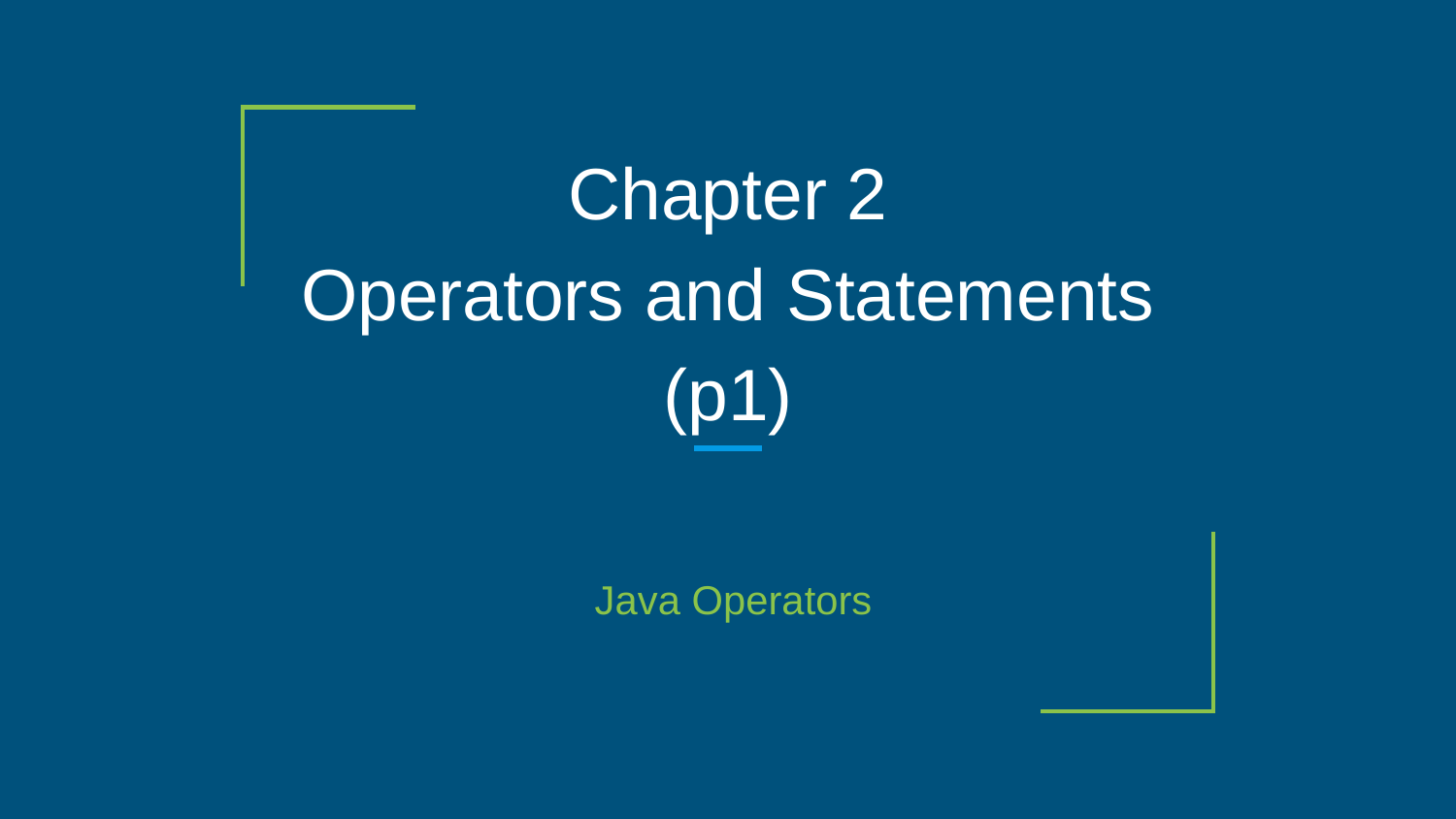

# Chapter 2
Operators and Statements
(p1)
 Java Operators